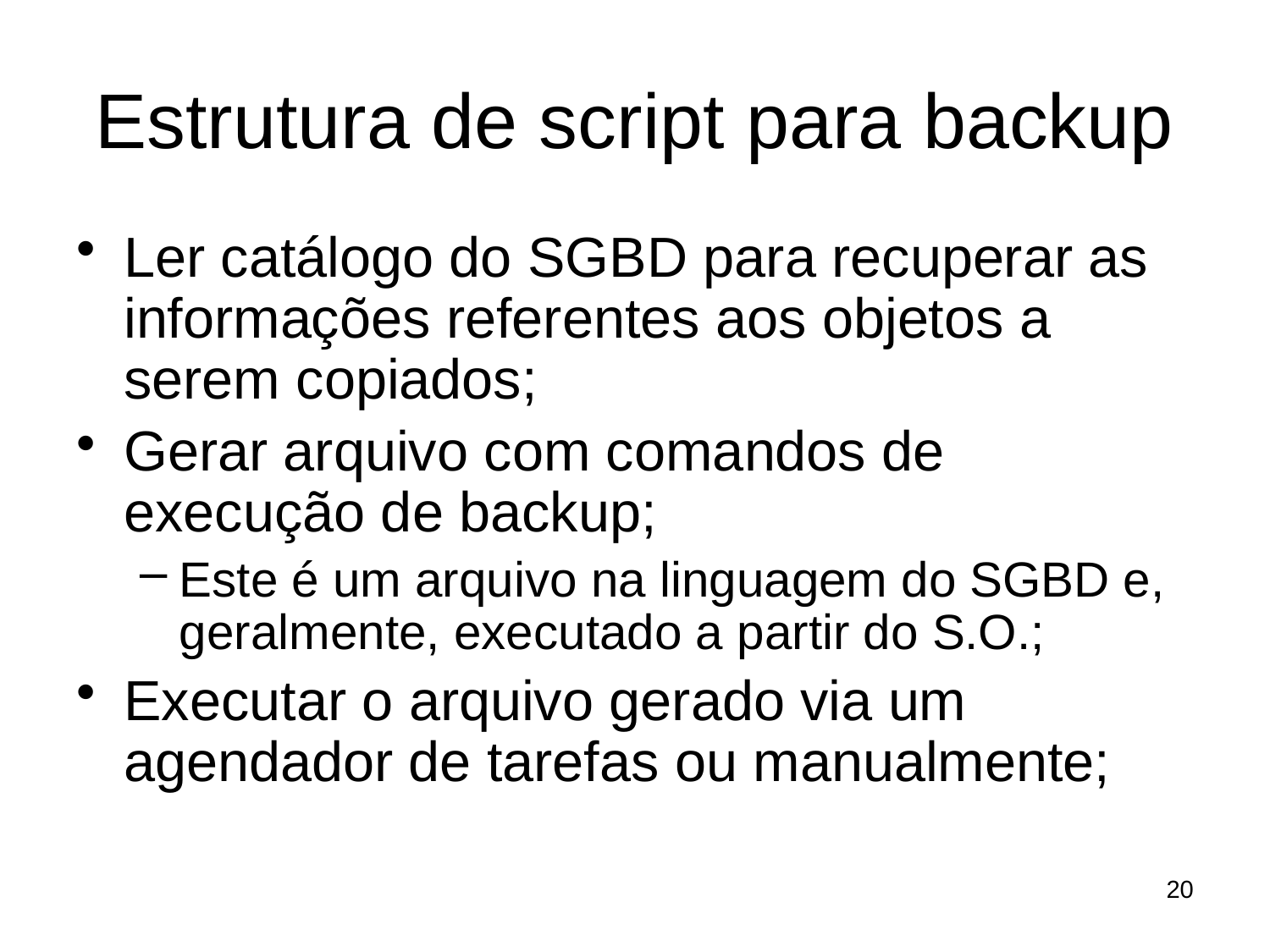

# Estrutura de script para backup
Ler catálogo do SGBD para recuperar as informações referentes aos objetos a serem copiados;
Gerar arquivo com comandos de execução de backup;
Este é um arquivo na linguagem do SGBD e, geralmente, executado a partir do S.O.;
Executar o arquivo gerado via um agendador de tarefas ou manualmente;
20